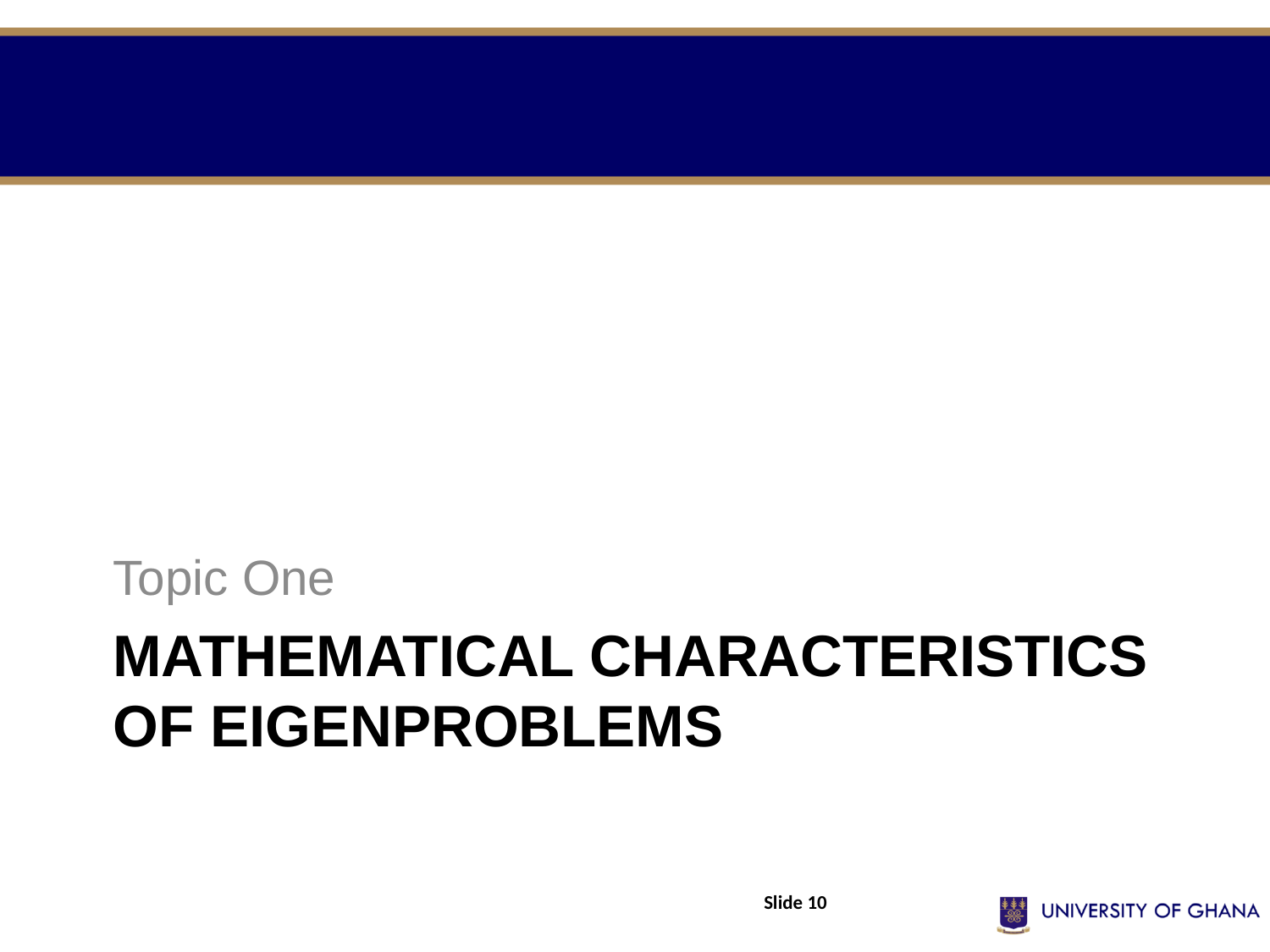

Topic One
# Mathematical Characteristics OF EIGENPROBLEMS
Slide 10